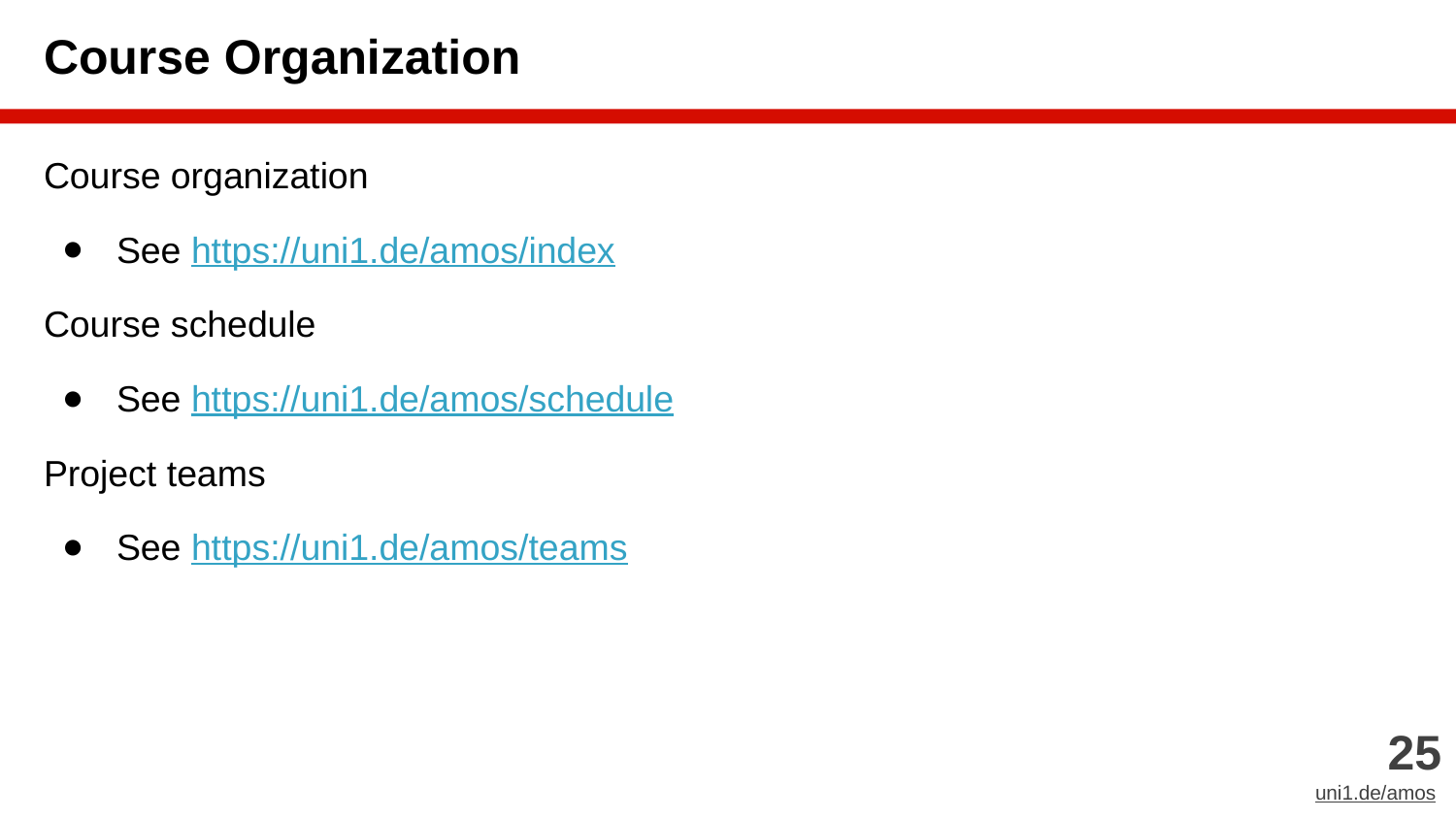

# Course Organization
Course organization
See https://uni1.de/amos/index
Course schedule
See https://uni1.de/amos/schedule
Project teams
See https://uni1.de/amos/teams
25
uni1.de/amos